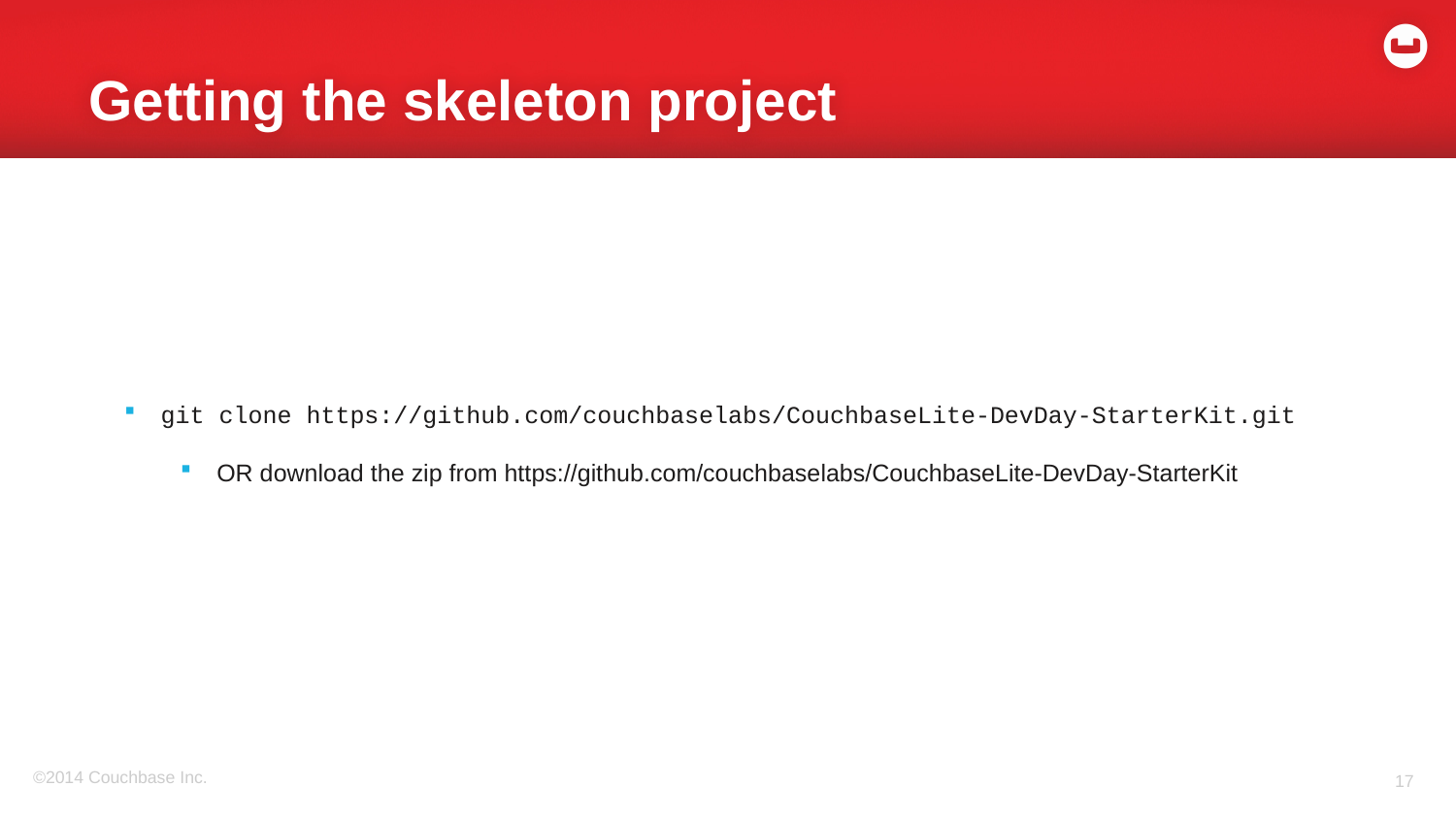

# Getting the skeleton project
git clone https://github.com/couchbaselabs/CouchbaseLite-DevDay-StarterKit.git
OR download the zip from https://github.com/couchbaselabs/CouchbaseLite-DevDay-StarterKit
17